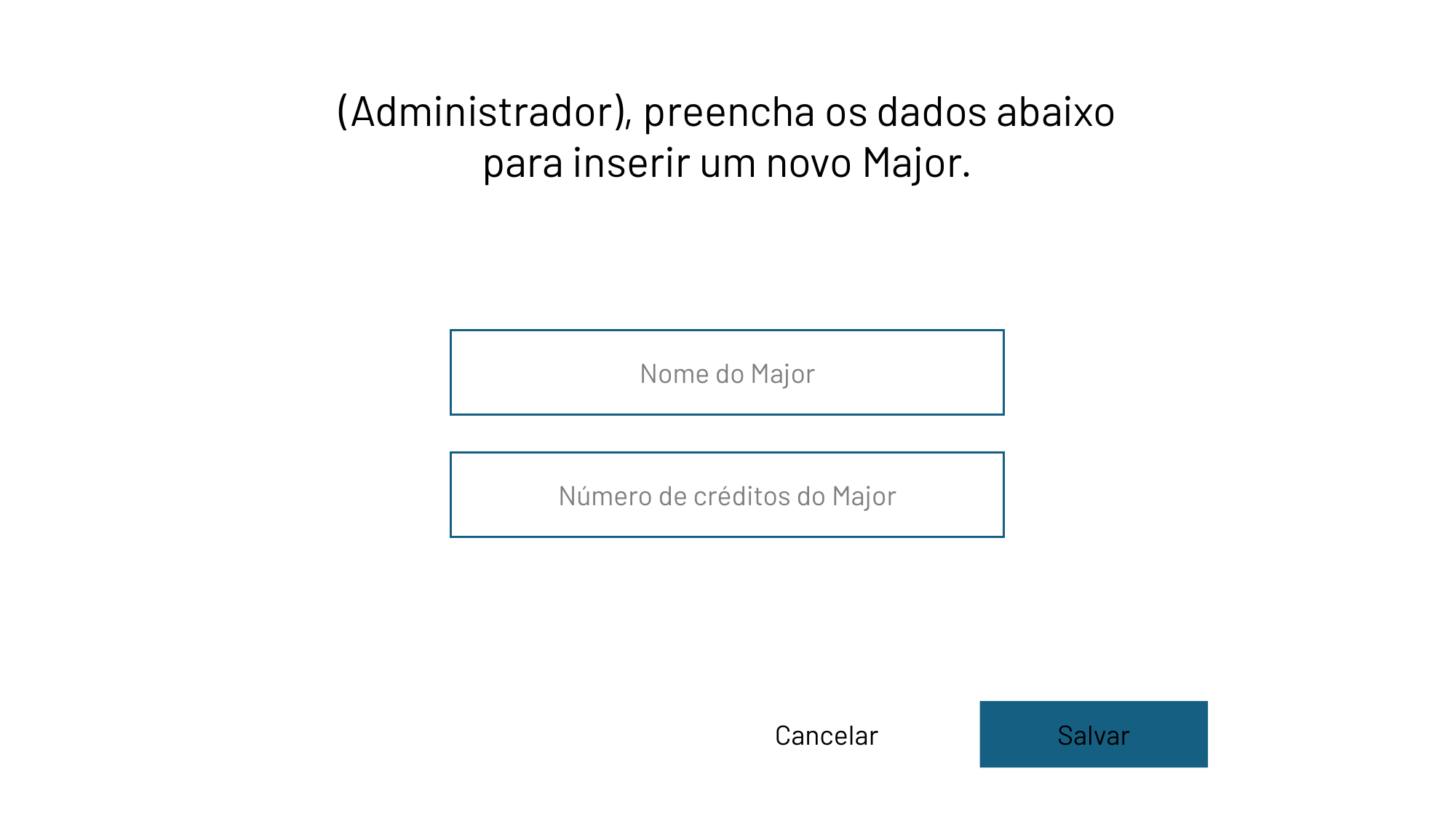

(Administrador), preencha os dados abaixo para inserir um novo Major.
Nome do Major
Número de créditos do Major
Cancelar
Salvar